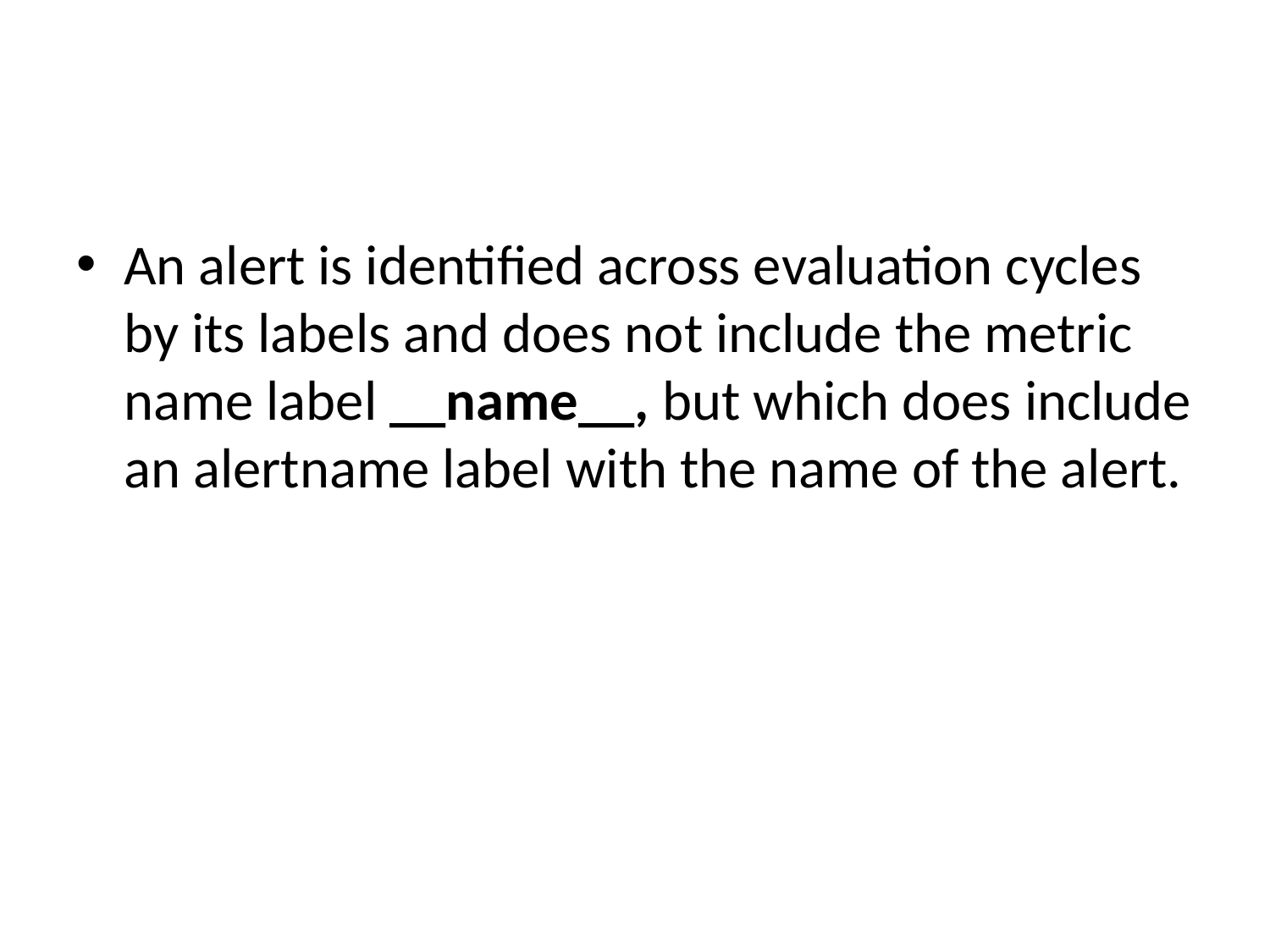

#
An alert is identified across evaluation cycles by its labels and does not include the metric name label __name__, but which does include an alertname label with the name of the alert.